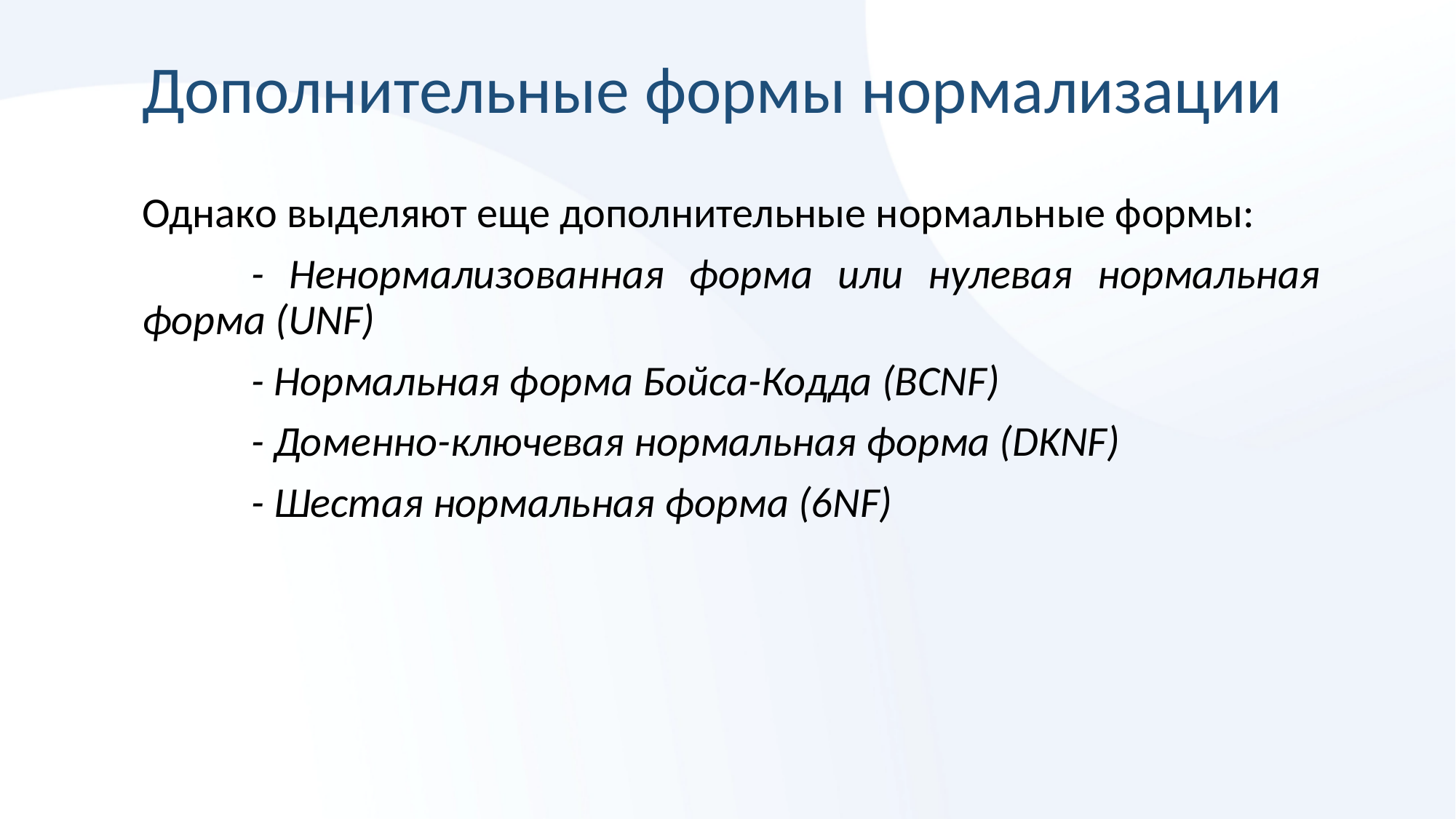

# Дополнительные формы нормализации
Однако выделяют еще дополнительные нормальные формы:
	- Ненормализованная форма или нулевая нормальная форма (UNF)
	- Нормальная форма Бойса-Кодда (BCNF)
	- Доменно-ключевая нормальная форма (DKNF)
	- Шестая нормальная форма (6NF)